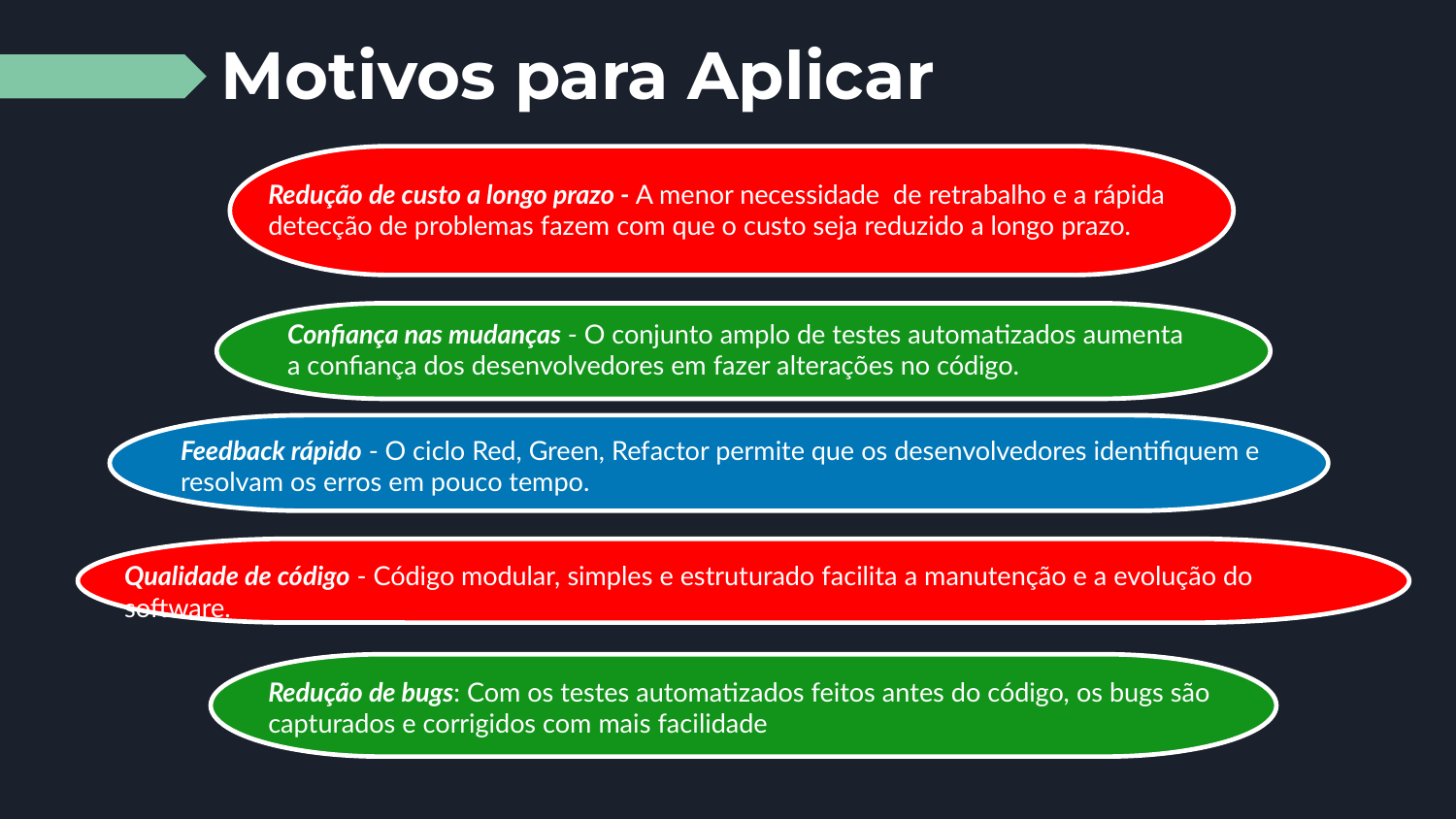

# Motivos para Aplicar

Redução de custo a longo prazo - A menor necessidade  de retrabalho e a rápida detecção de problemas fazem com que o custo seja reduzido a longo prazo.
Confiança nas mudanças - O conjunto amplo de testes automatizados aumenta a confiança dos desenvolvedores em fazer alterações no código.

Feedback rápido - O ciclo Red, Green, Refactor permite que os desenvolvedores identifiquem e resolvam os erros em pouco tempo.

Qualidade de código - Código modular, simples e estruturado facilita a manutenção e a evolução do software.

Redução de bugs: Com os testes automatizados feitos antes do código, os bugs são capturados e corrigidos com mais facilidade